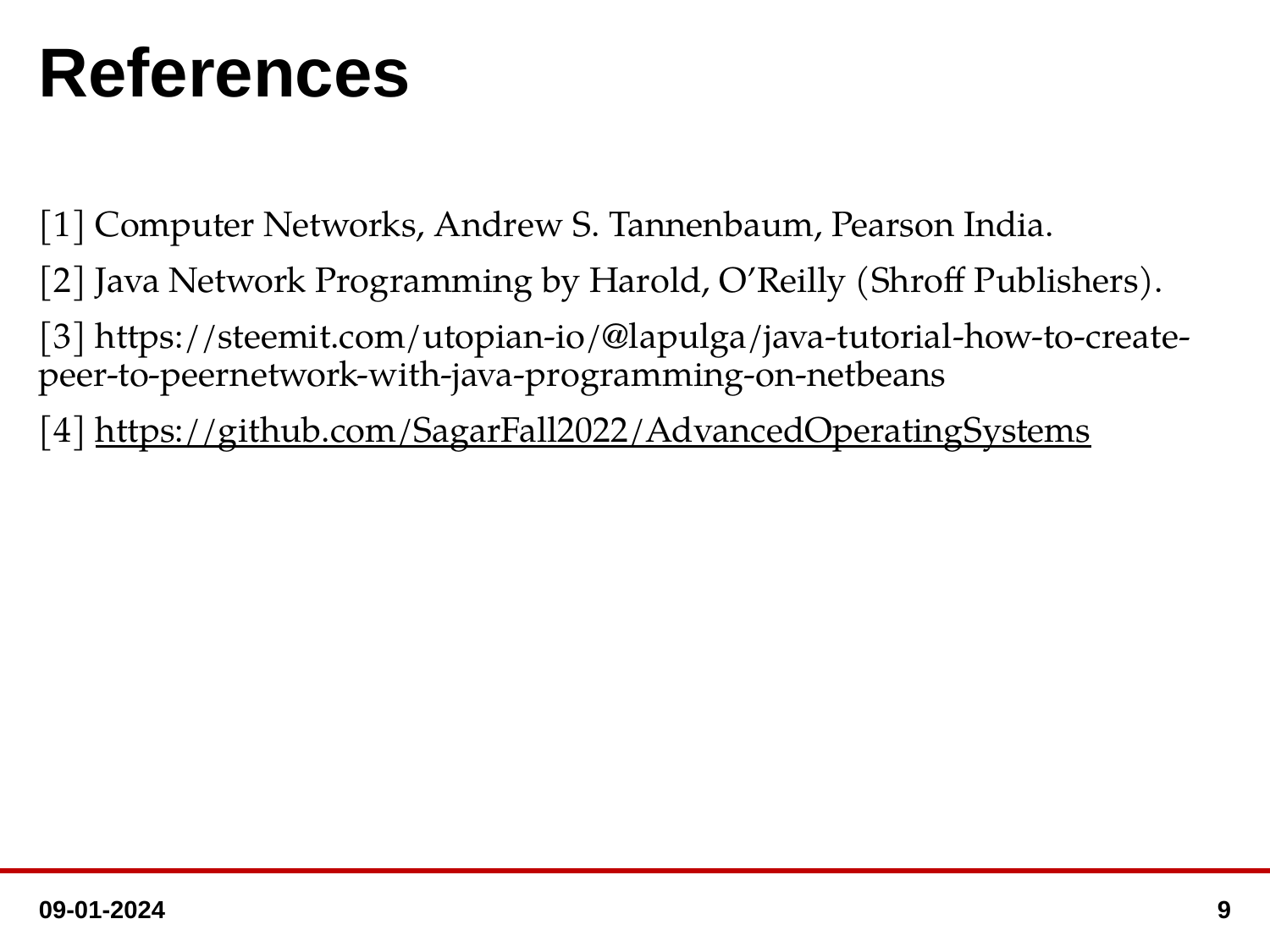

# References

[1] Computer Networks, Andrew S. Tannenbaum, Pearson India.
[2] Java Network Programming by Harold, O’Reilly (Shroff Publishers).
[3] https://steemit.com/utopian-io/@lapulga/java-tutorial-how-to-create-peer-to-peernetwork-with-java-programming-on-netbeans
[4] https://github.com/SagarFall2022/AdvancedOperatingSystems

09-01-2024
9